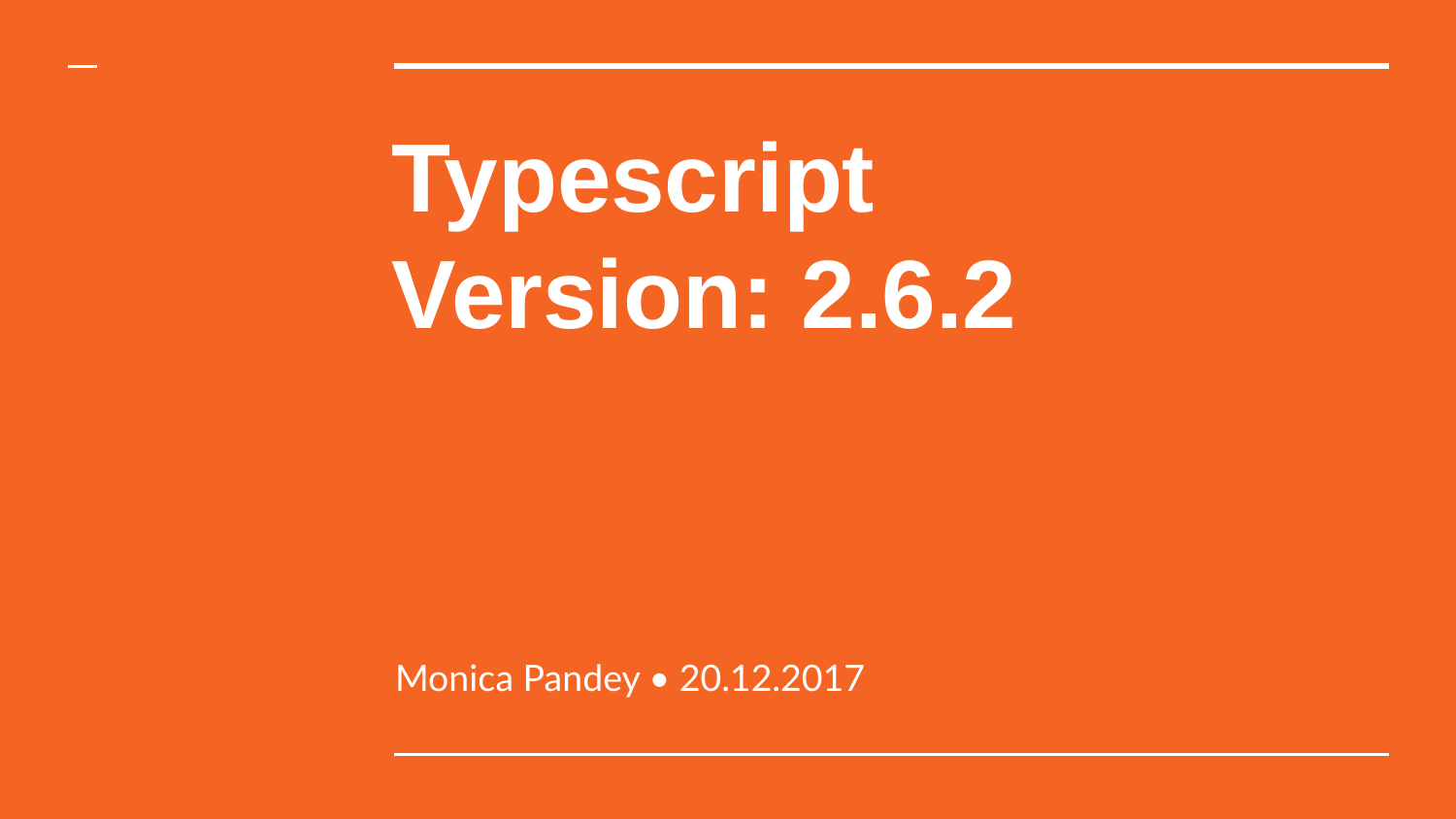

# Typescript
Version: 2.6.2
Monica Pandey • 20.12.2017